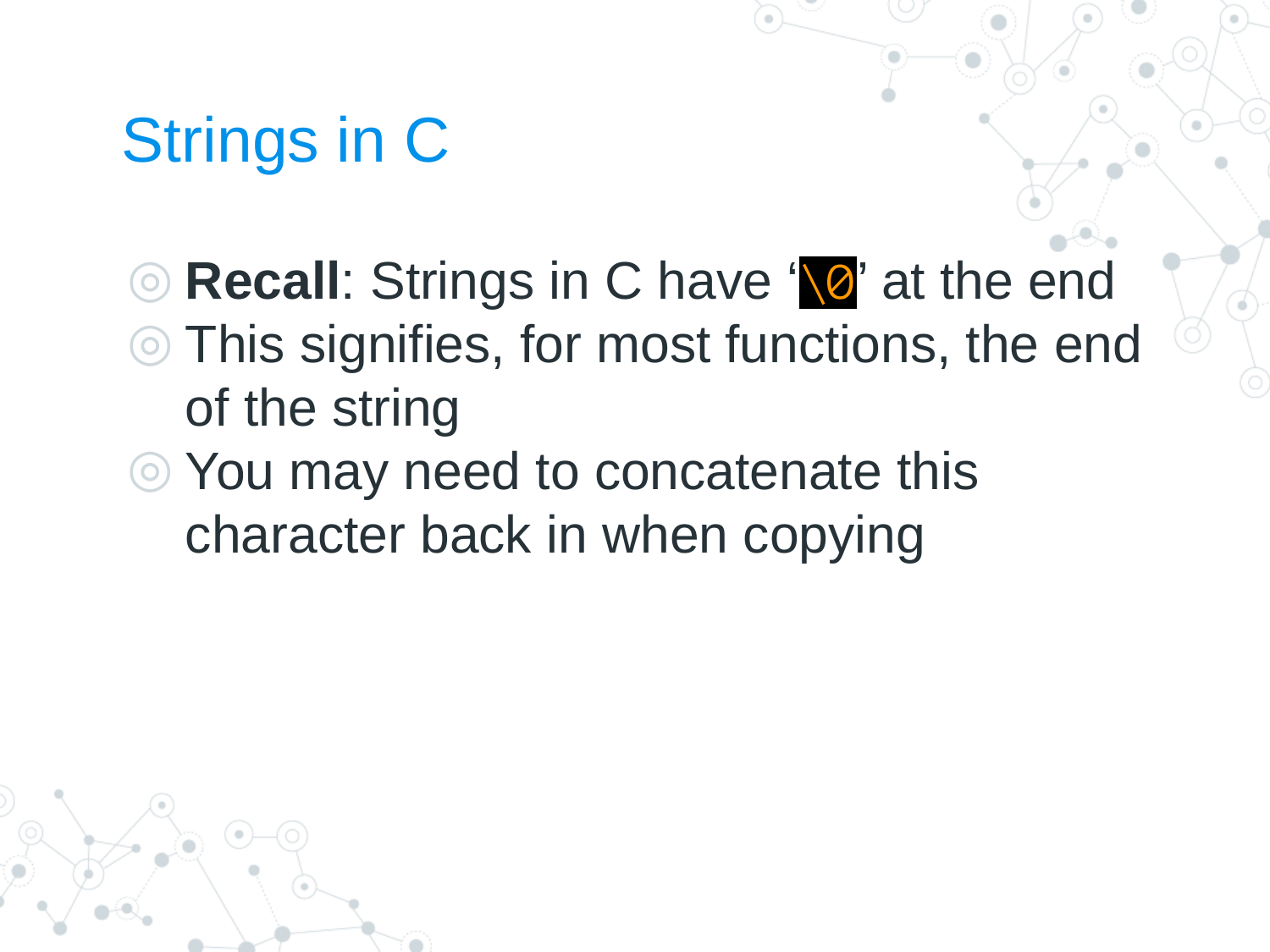

# Strings in C
Recall: Strings in C have ‘\0’ at the end
This signifies, for most functions, the end of the string
You may need to concatenate this character back in when copying